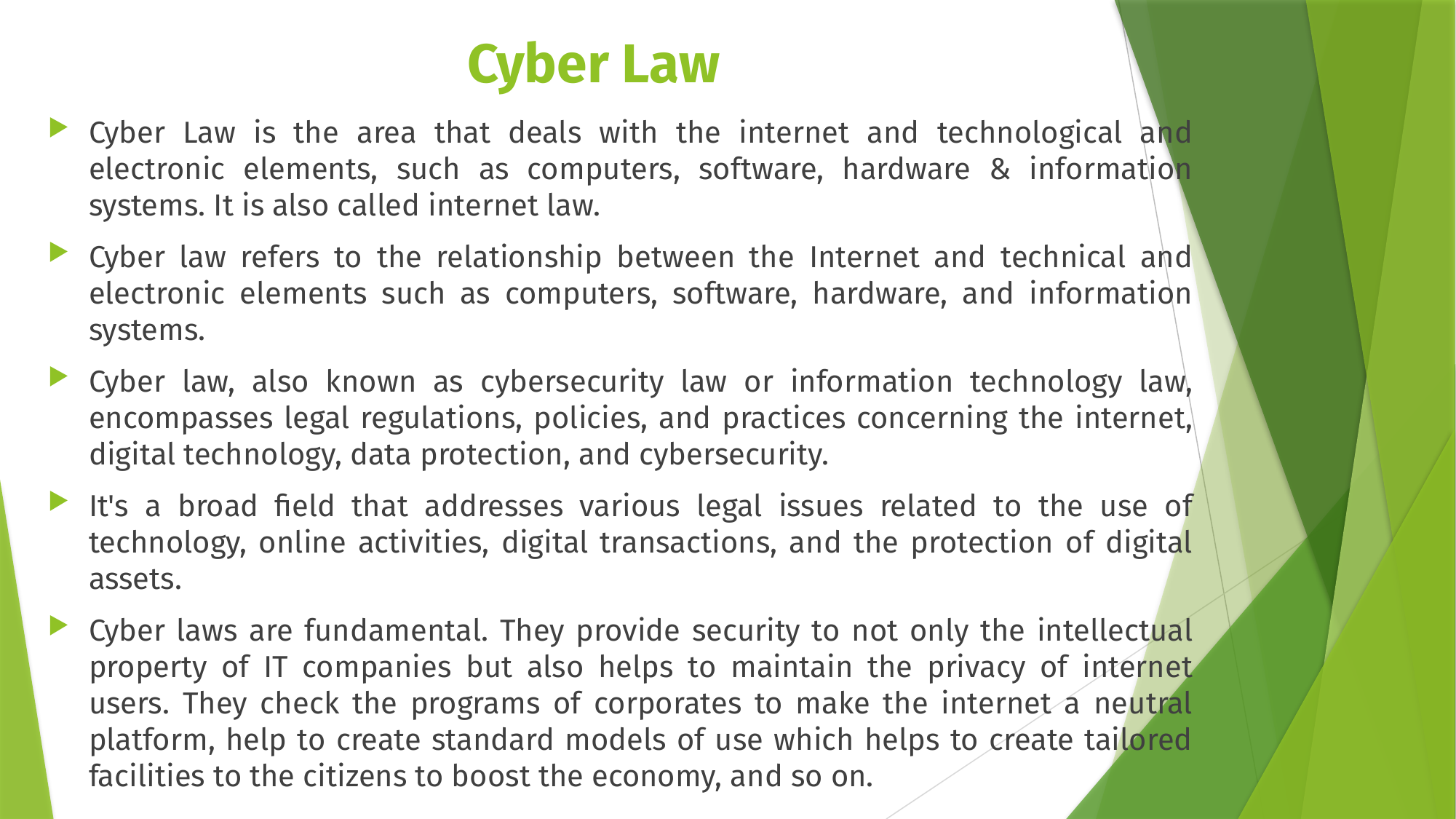

# Cyber Law
Cyber Law is the area that deals with the internet and technological and electronic elements, such as computers, software, hardware & information systems. It is also called internet law.
Cyber law refers to the relationship between the Internet and technical and electronic elements such as computers, software, hardware, and information systems.
Cyber law, also known as cybersecurity law or information technology law, encompasses legal regulations, policies, and practices concerning the internet, digital technology, data protection, and cybersecurity.
It's a broad field that addresses various legal issues related to the use of technology, online activities, digital transactions, and the protection of digital assets.
Cyber laws are fundamental. They provide security to not only the intellectual property of IT companies but also helps to maintain the privacy of internet users. They check the programs of corporates to make the internet a neutral platform, help to create standard models of use which helps to create tailored facilities to the citizens to boost the economy, and so on.